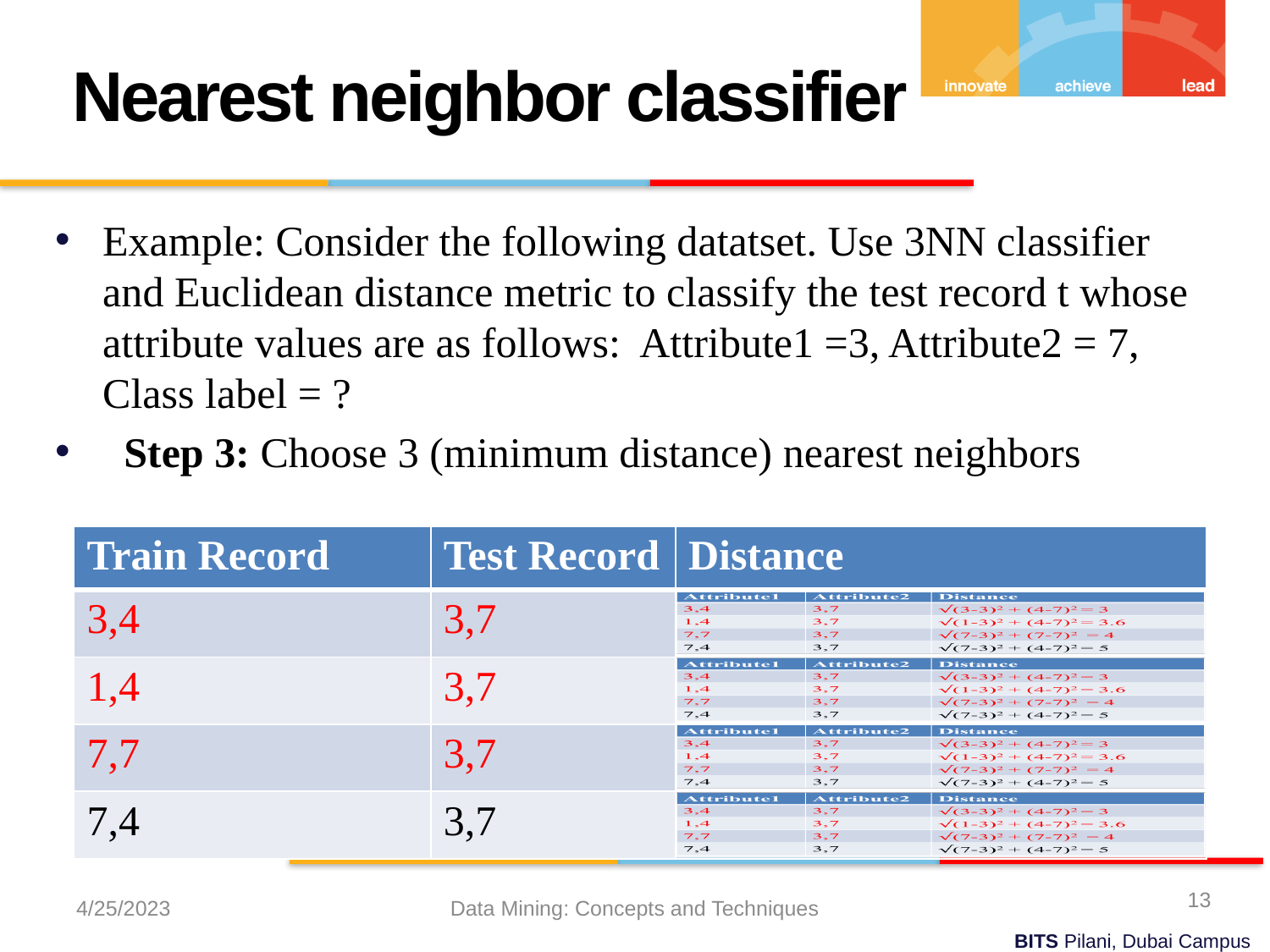

Nearest neighbor classifier
Example: Consider the following datatset. Use 3NN classifier and Euclidean distance metric to classify the test record t whose attribute values are as follows:  Attribute1 =3, Attribute2 = 7, Class label = ?
  Step 3: Choose 3 (minimum distance) nearest neighbors

| Train Record | Test Record | Distance |
| --- | --- | --- |
| 3,4 | 3,7 |  |
| 1,4 | 3,7 |  |
| 7,7 | 3,7 |  |
| 7,4 | 3,7 |  |
13
4/25/2023
Data Mining: Concepts and Techniques